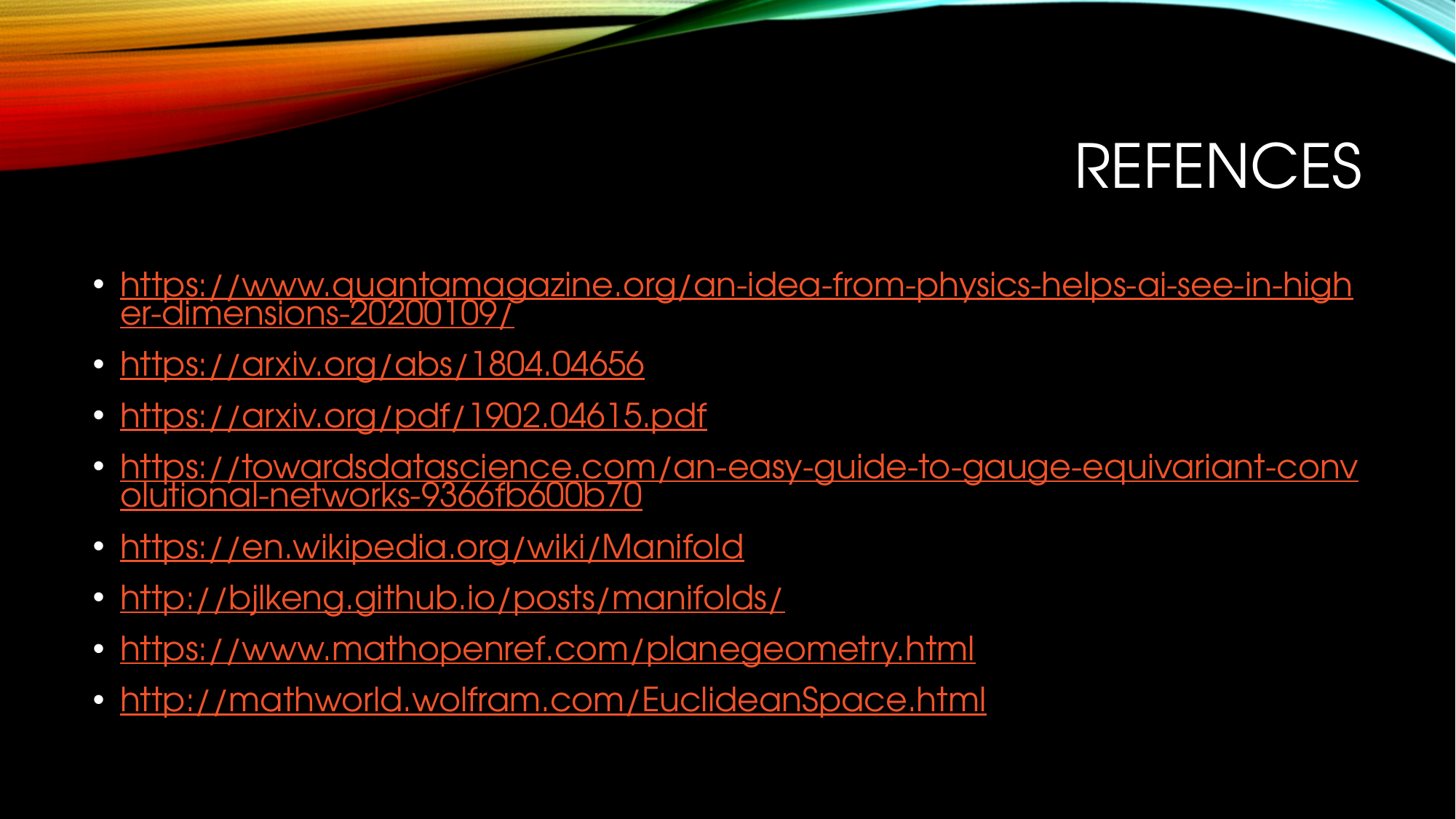

# refences
https://www.quantamagazine.org/an-idea-from-physics-helps-ai-see-in-higher-dimensions-20200109/
https://arxiv.org/abs/1804.04656
https://arxiv.org/pdf/1902.04615.pdf
https://towardsdatascience.com/an-easy-guide-to-gauge-equivariant-convolutional-networks-9366fb600b70
https://en.wikipedia.org/wiki/Manifold
http://bjlkeng.github.io/posts/manifolds/
https://www.mathopenref.com/planegeometry.html
http://mathworld.wolfram.com/EuclideanSpace.html